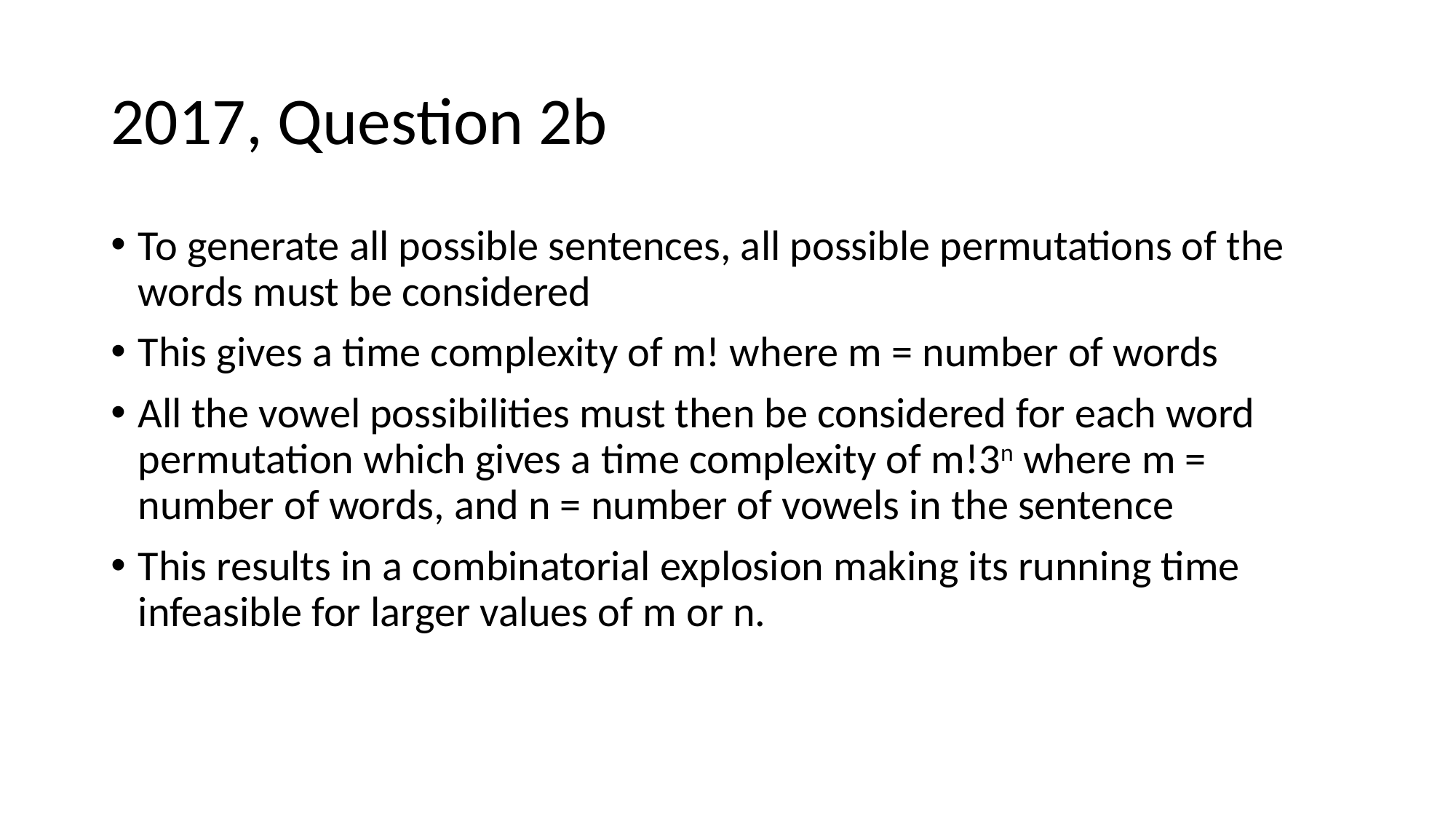

# 2017, Question 2b
To generate all possible sentences, all possible permutations of the words must be considered
This gives a time complexity of m! where m = number of words
All the vowel possibilities must then be considered for each word permutation which gives a time complexity of m!3n where m = number of words, and n = number of vowels in the sentence
This results in a combinatorial explosion making its running time infeasible for larger values of m or n.